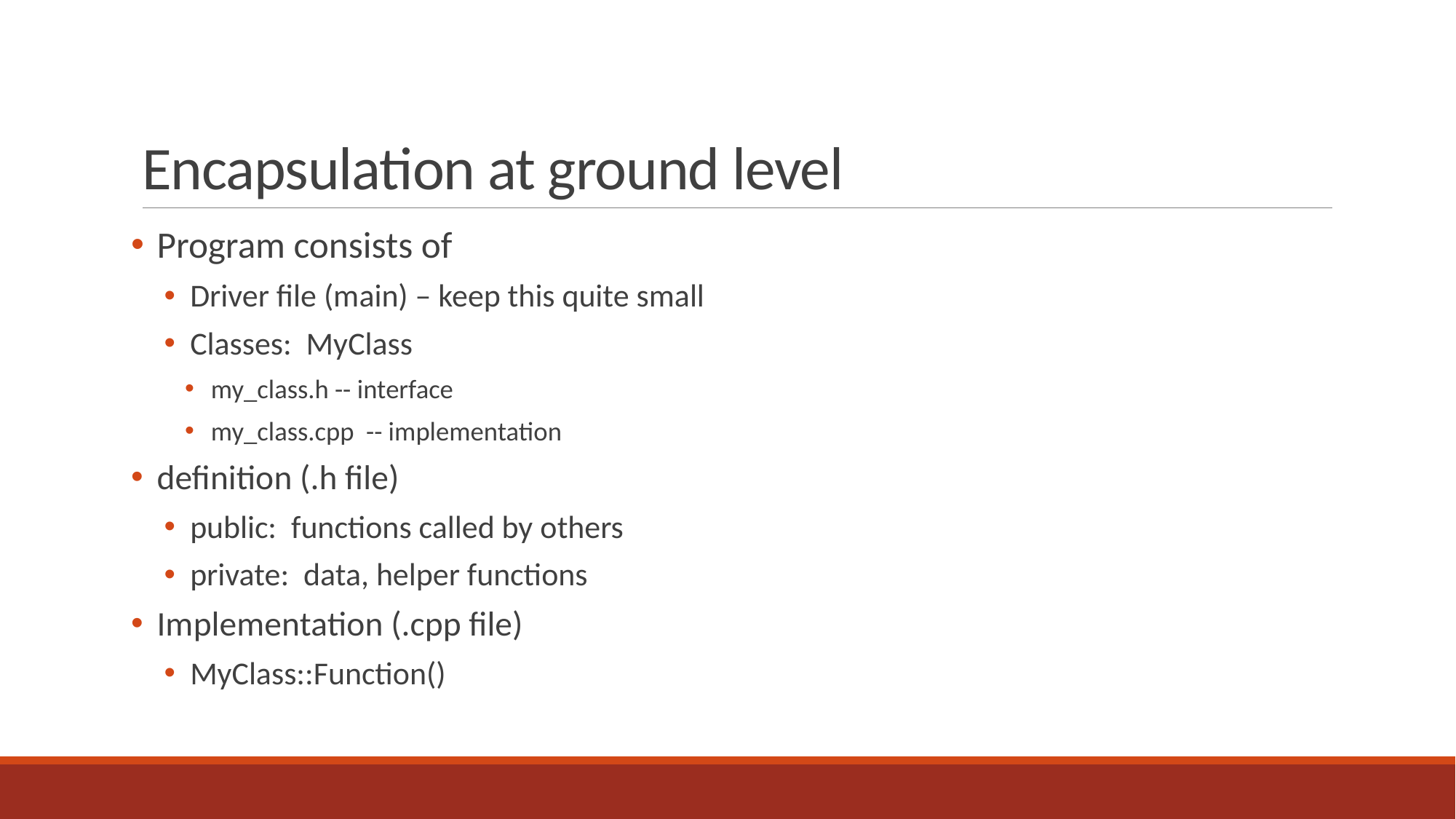

# Encapsulation at ground level
Program consists of
Driver file (main) – keep this quite small
Classes:  MyClass
my_class.h -- interface
my_class.cpp  -- implementation
definition (.h file)
public:  functions called by others
private:  data, helper functions
Implementation (.cpp file)
MyClass::Function()